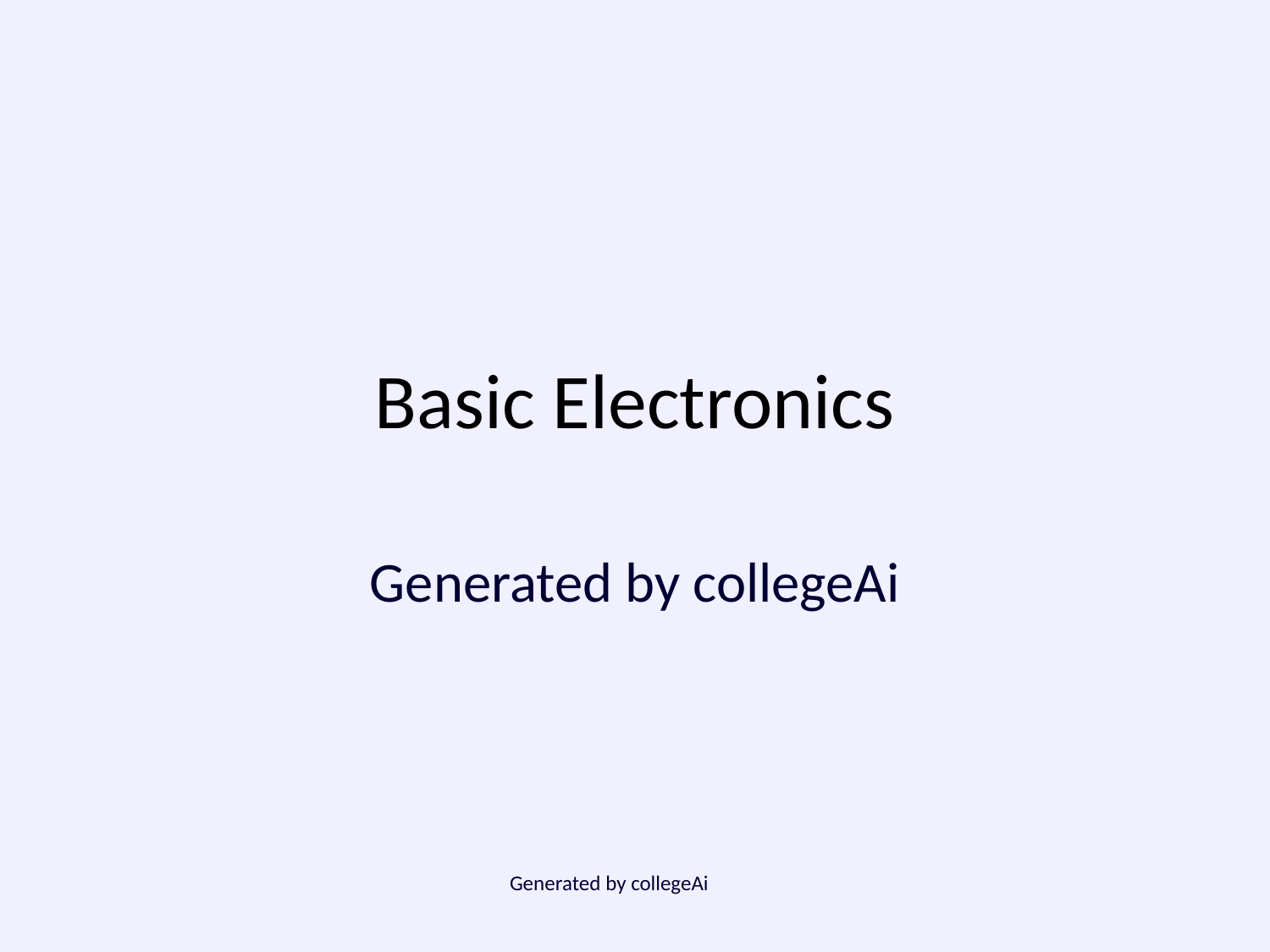

# Basic Electronics
Generated by collegeAi
Generated by collegeAi